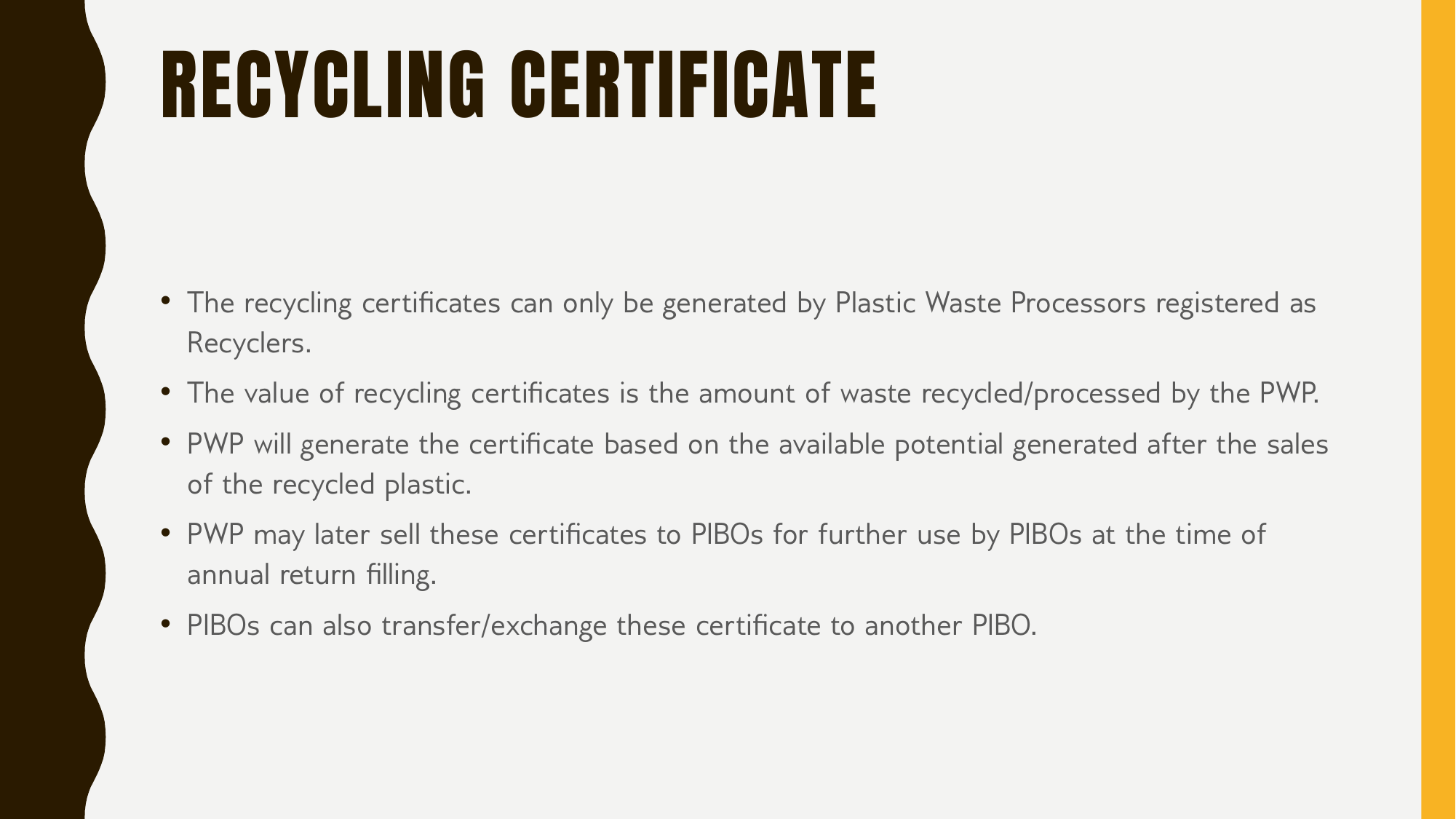

# Recycling Certificate
The recycling certificates can only be generated by Plastic Waste Processors registered as Recyclers.
The value of recycling certificates is the amount of waste recycled/processed by the PWP.
PWP will generate the certificate based on the available potential generated after the sales of the recycled plastic.
PWP may later sell these certificates to PIBOs for further use by PIBOs at the time of annual return filling.
PIBOs can also transfer/exchange these certificate to another PIBO.